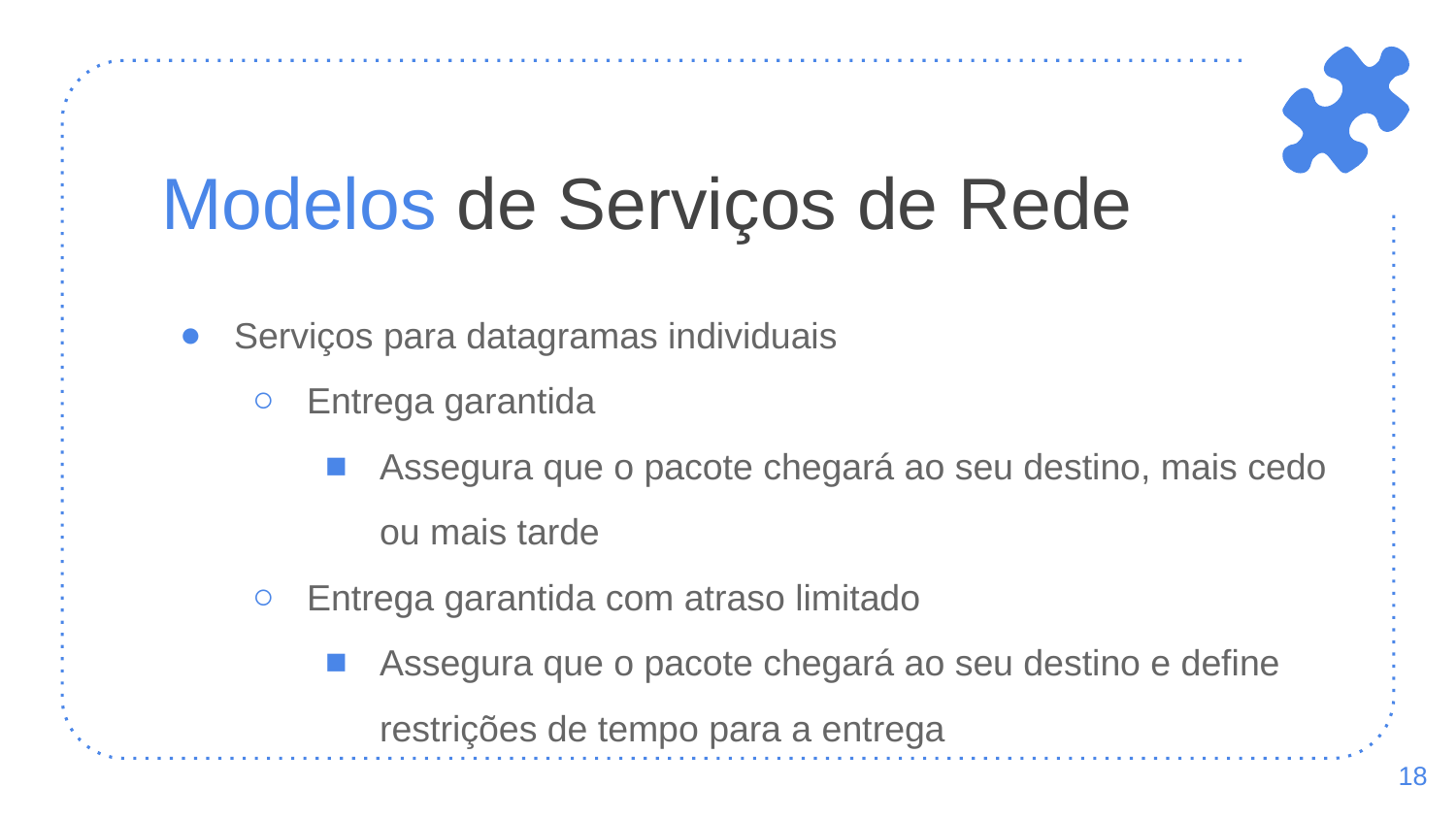

# Modelos de Serviços de Rede
Serviços para datagramas individuais
Entrega garantida
Assegura que o pacote chegará ao seu destino, mais cedo ou mais tarde
Entrega garantida com atraso limitado
Assegura que o pacote chegará ao seu destino e define restrições de tempo para a entrega
18